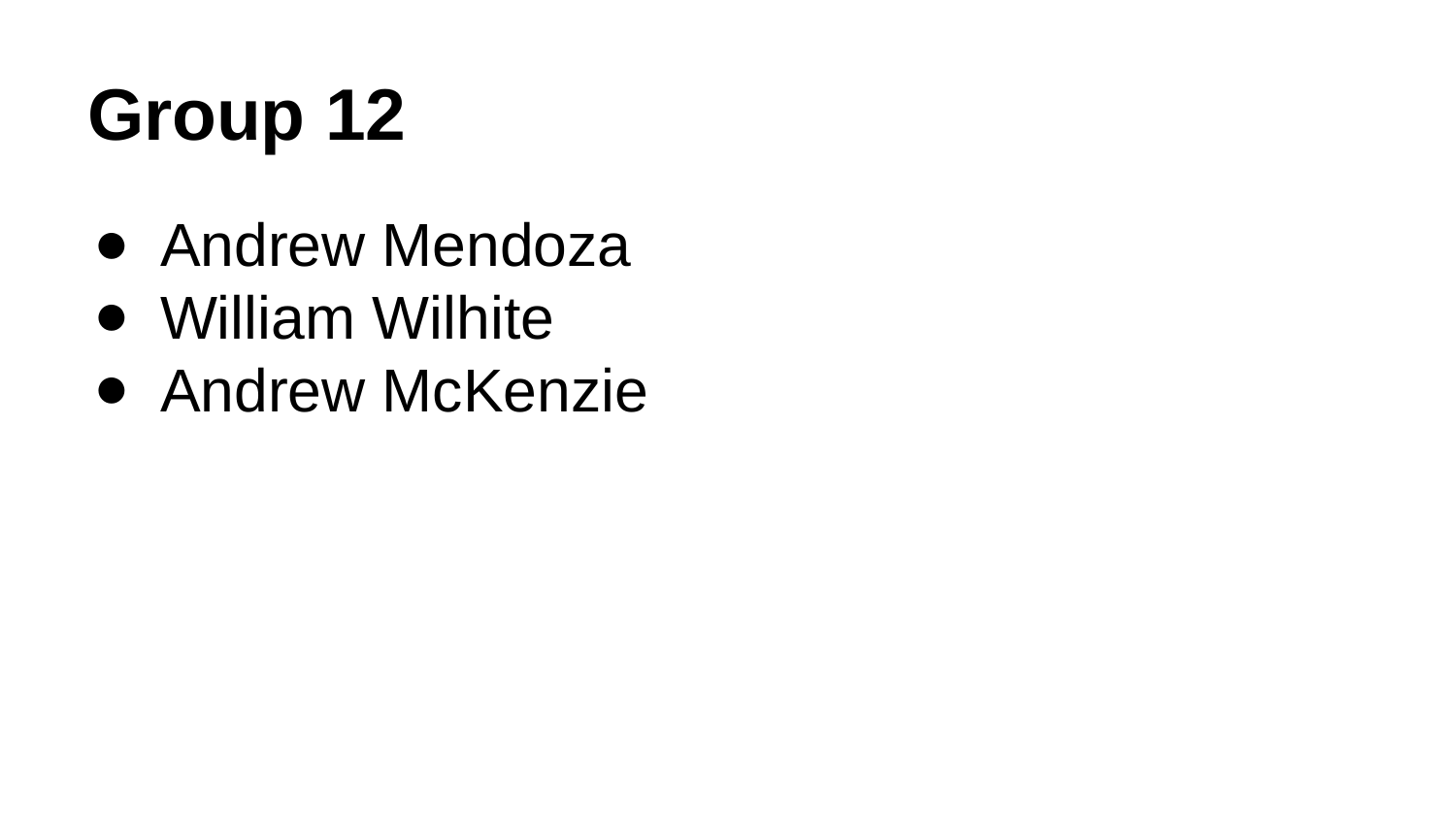

# Group 12
Andrew Mendoza
William Wilhite
Andrew McKenzie